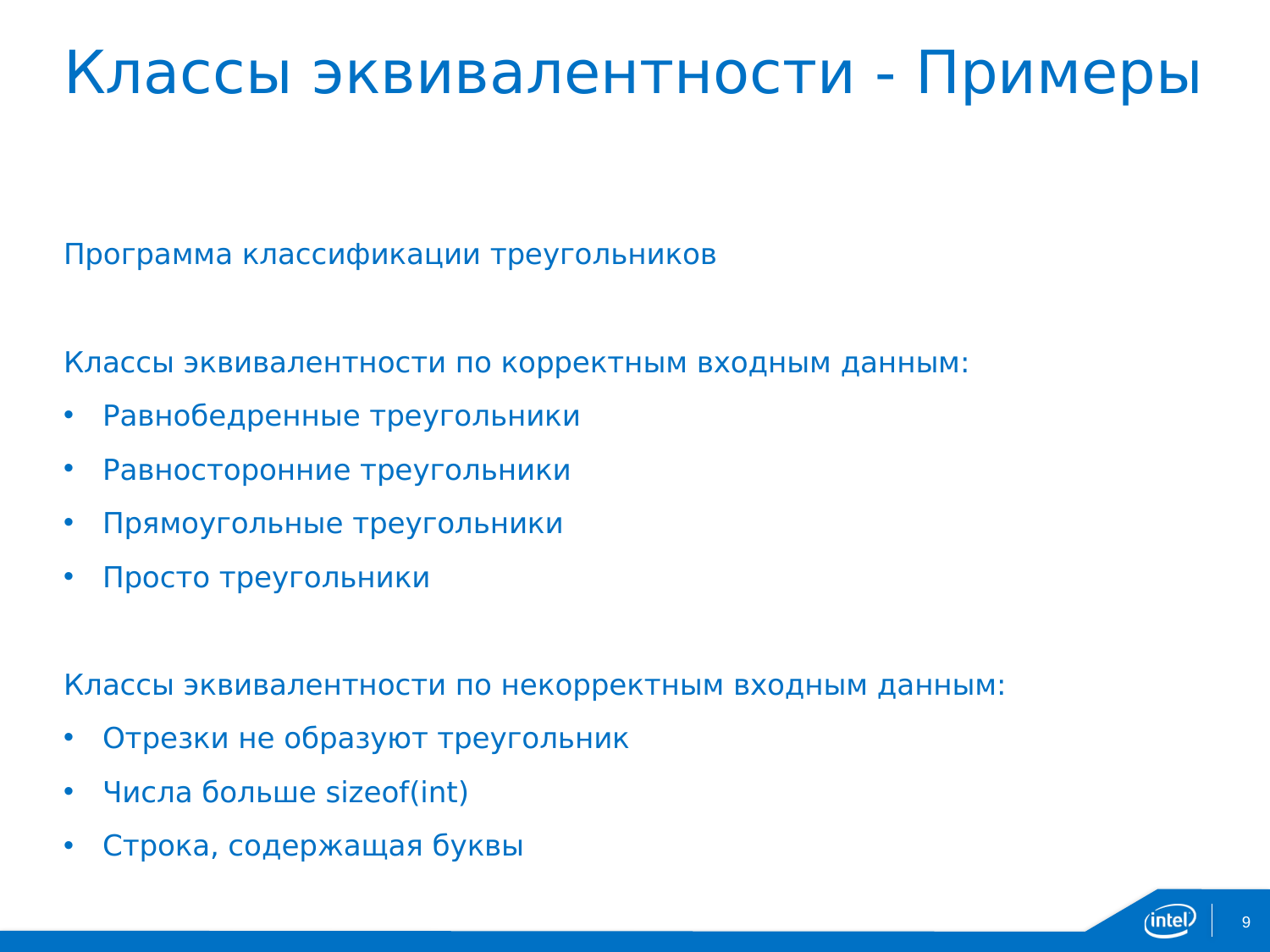

# Классы эквивалентности - Примеры
Программа классификации треугольников

Классы эквивалентности по корректным входным данным:
Равнобедренные треугольники
Равносторонние треугольники
Прямоугольные треугольники
Просто треугольники

Классы эквивалентности по некорректным входным данным:
Отрезки не образуют треугольник
Числа больше sizeof(int)
Строка, содержащая буквы

9